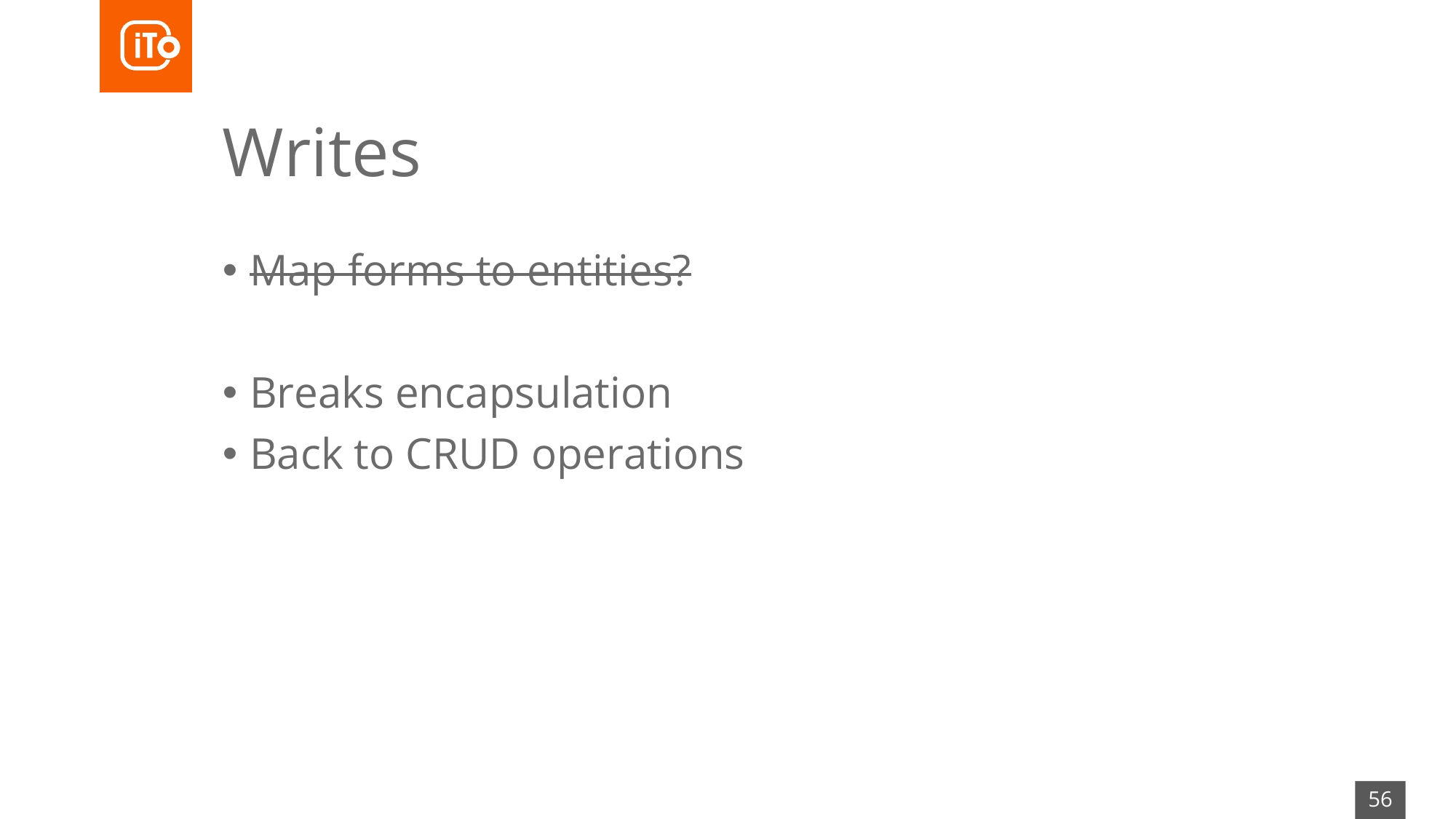

# Writes
Map forms to entities?

Breaks encapsulation
Back to CRUD operations
56